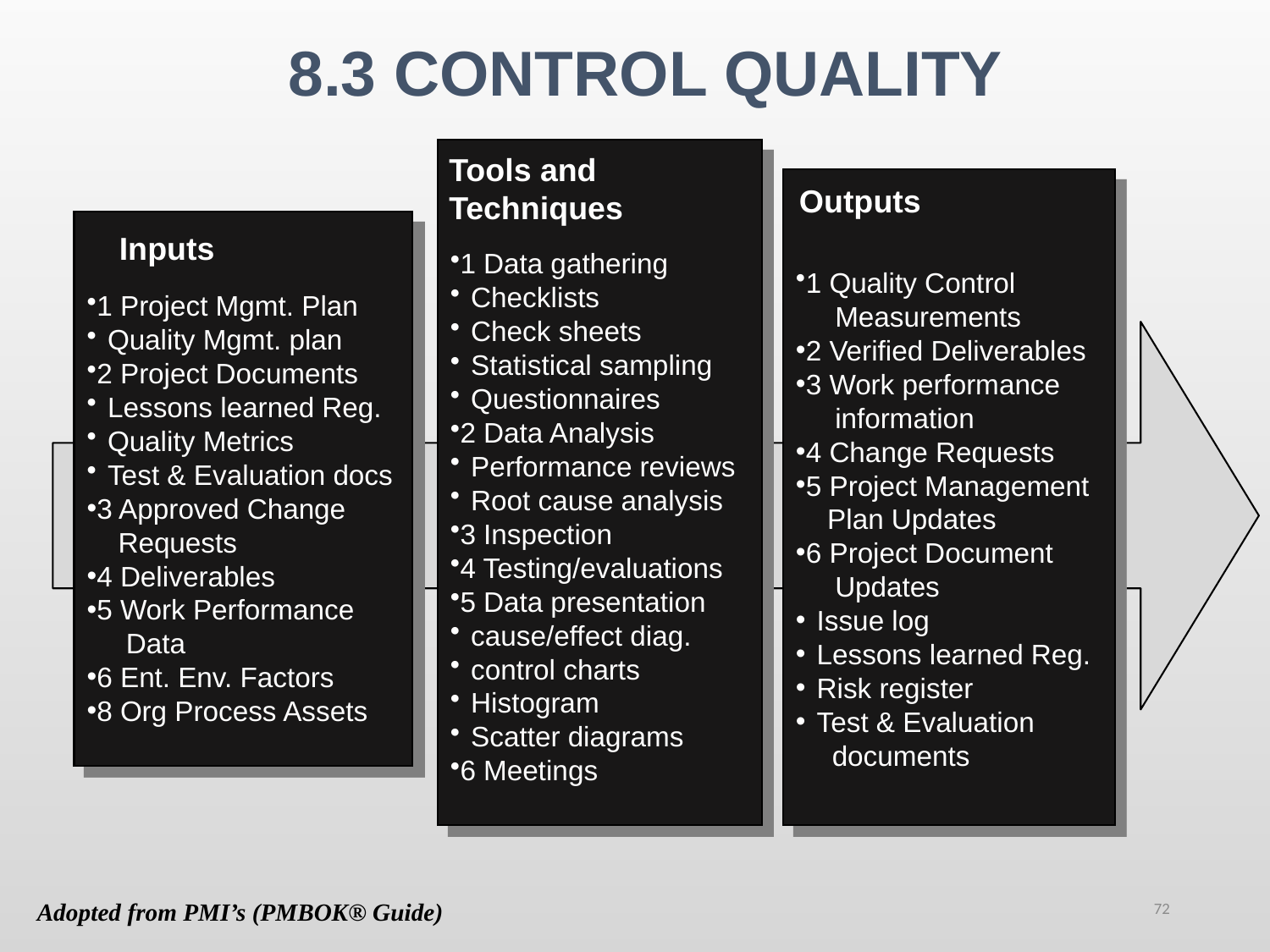

# 8.3 CONTROL QUALITY

1 Data gathering
 Checklists
 Check sheets
 Statistical sampling
 Questionnaires
2 Data Analysis
 Performance reviews
 Root cause analysis
3 Inspection
4 Testing/evaluations
5 Data presentation
 cause/effect diag.
 control charts
 Histogram
 Scatter diagrams
6 Meetings
Tools and
Techniques

1 Quality Control
     Measurements
2 Verified Deliverables
3 Work performance
     information
4 Change Requests
5 Project Management
    Plan Updates
6 Project Document
     Updates
 Issue log
 Lessons learned Reg.
 Risk register
 Test & Evaluation
   documents
Outputs

1 Project Mgmt. Plan
 Quality Mgmt. plan
2 Project Documents
 Lessons learned Reg.
 Quality Metrics
 Test & Evaluation docs
3 Approved Change
    Requests
4 Deliverables
5 Work Performance
     Data
6 Ent. Env. Factors
8 Org Process Assets

Inputs

72

Adopted from PMI’s (PMBOK® Guide)